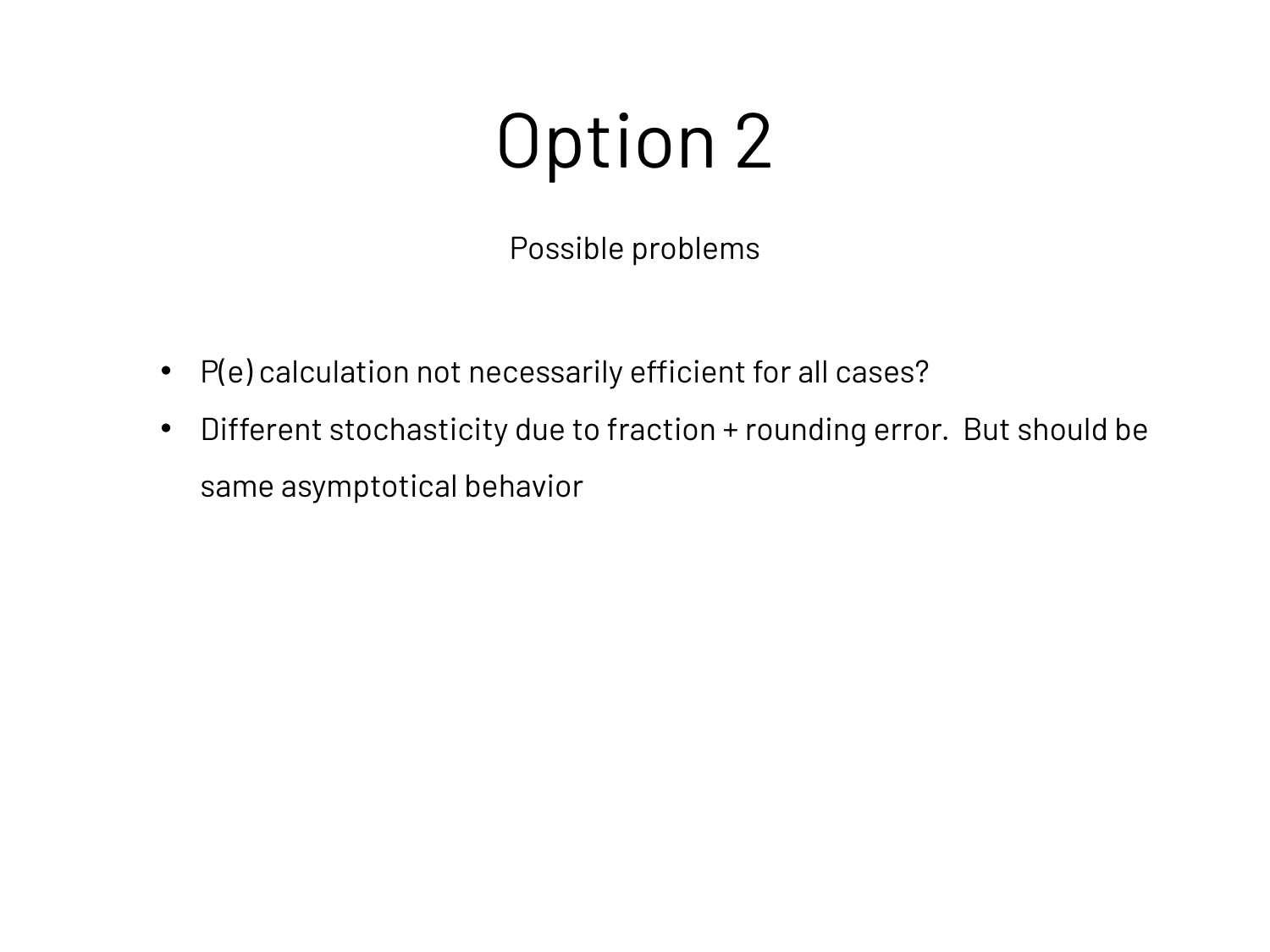

# Option 2
Possible problems
P(e) calculation not necessarily efficient for all cases?
Different stochasticity due to fraction + rounding error.  But should be same asymptotical behavior